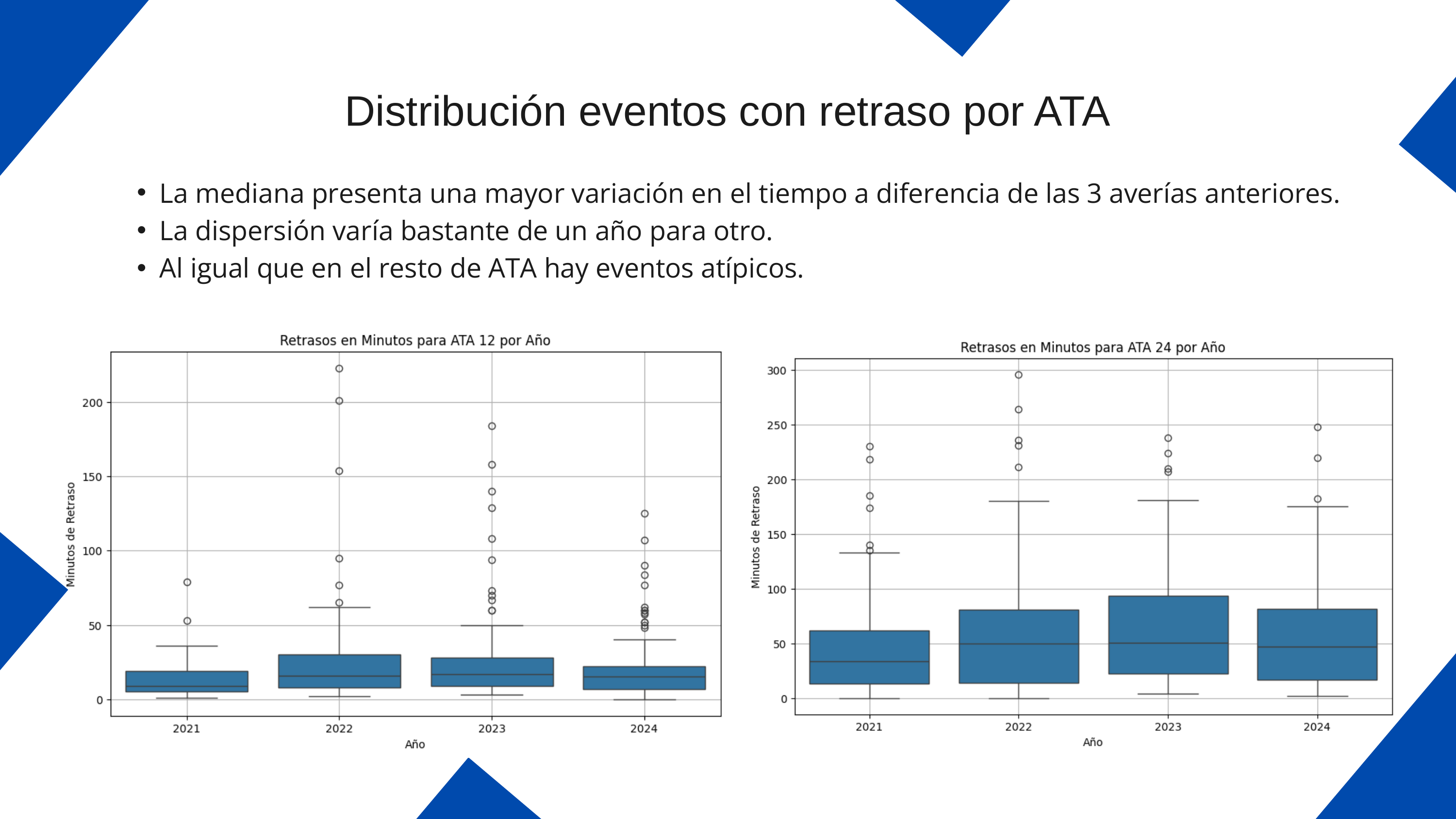

Distribución eventos con retraso por ATA
La mediana presenta una mayor variación en el tiempo a diferencia de las 3 averías anteriores.
La dispersión varía bastante de un año para otro.
Al igual que en el resto de ATA hay eventos atípicos.